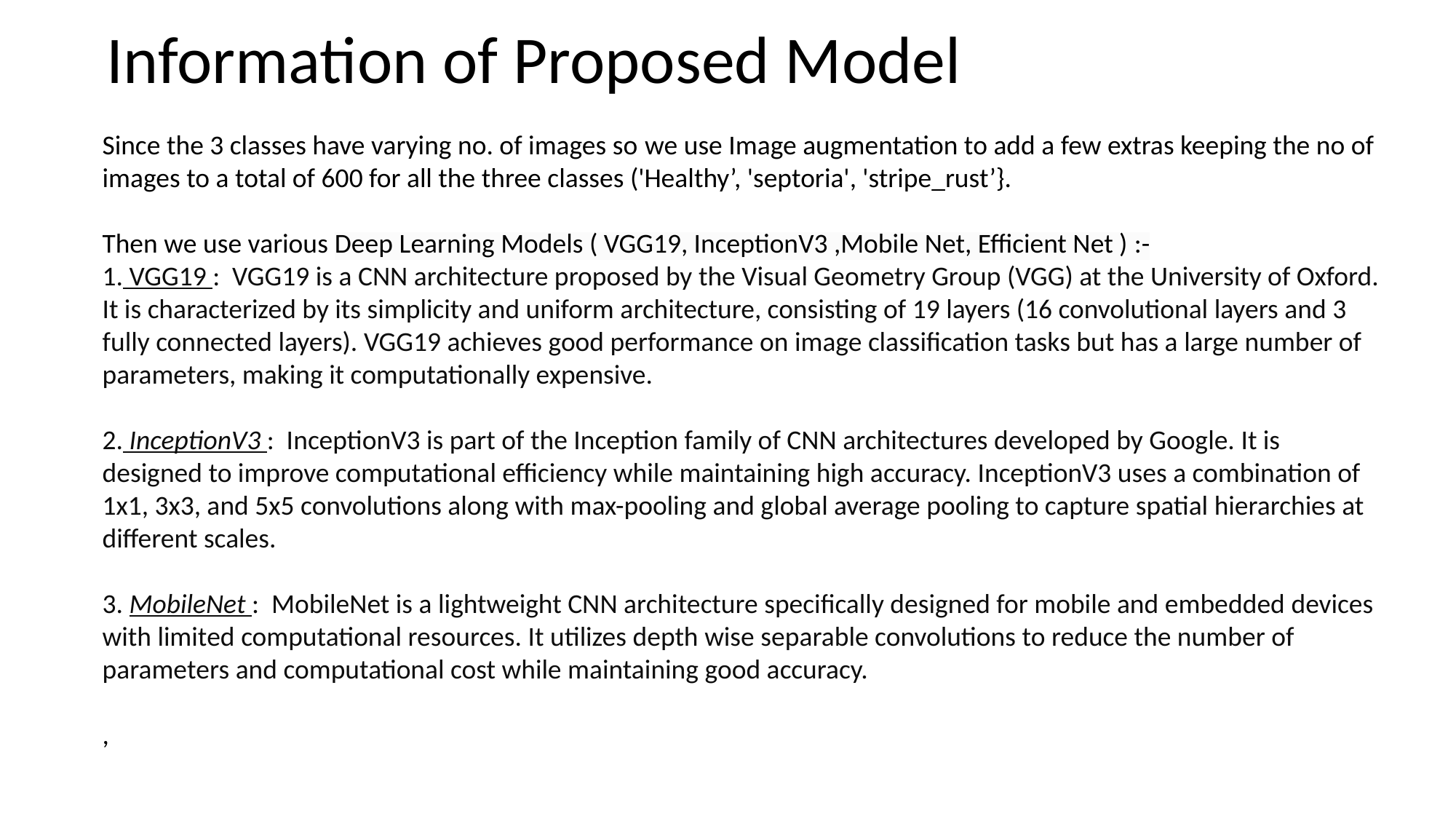

Information of Proposed Model
Since the 3 classes have varying no. of images so we use Image augmentation to add a few extras keeping the no of images to a total of 600 for all the three classes ('Healthy’, 'septoria', 'stripe_rust’}.

Then we use various Deep Learning Models ( VGG19, InceptionV3 ,Mobile Net, Efficient Net ) :-
 VGG19 :  VGG19 is a CNN architecture proposed by the Visual Geometry Group (VGG) at the University of Oxford. It is characterized by its simplicity and uniform architecture, consisting of 19 layers (16 convolutional layers and 3 fully connected layers). VGG19 achieves good performance on image classification tasks but has a large number of parameters, making it computationally expensive.

2. InceptionV3 :  InceptionV3 is part of the Inception family of CNN architectures developed by Google. It is designed to improve computational efficiency while maintaining high accuracy. InceptionV3 uses a combination of 1x1, 3x3, and 5x5 convolutions along with max-pooling and global average pooling to capture spatial hierarchies at different scales.

3. MobileNet :  MobileNet is a lightweight CNN architecture specifically designed for mobile and embedded devices with limited computational resources. It utilizes depth wise separable convolutions to reduce the number of parameters and computational cost while maintaining good accuracy.

,